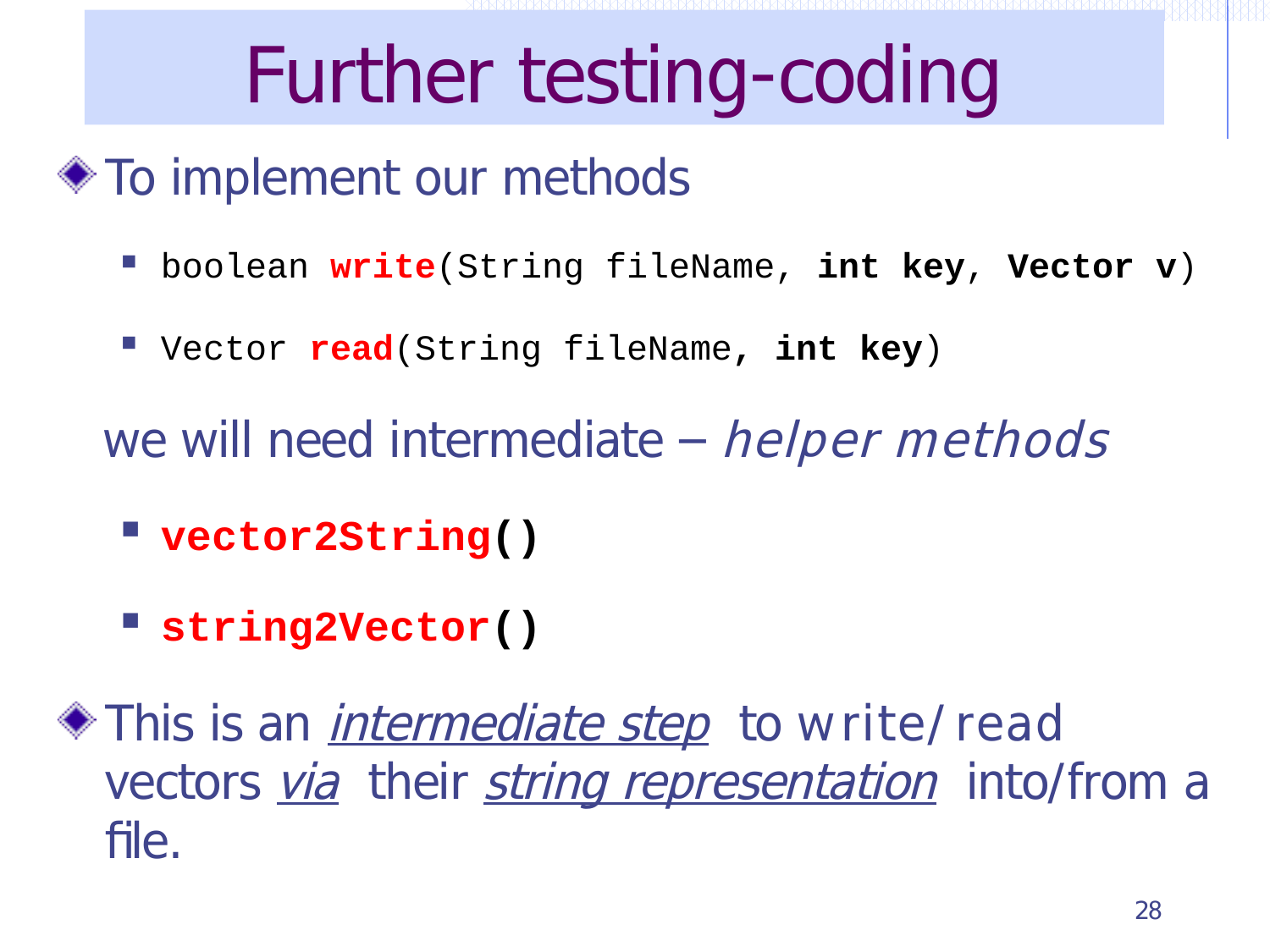

# Further testing-coding
To implement our methods
boolean write(String fileName, int key, Vector v)
Vector read(String fileName, int key)
   we will need intermediate – helper methods
vector2String()
string2Vector()
This is an intermediate step  to write/read vectors via  their string representation  into/from a file.
28